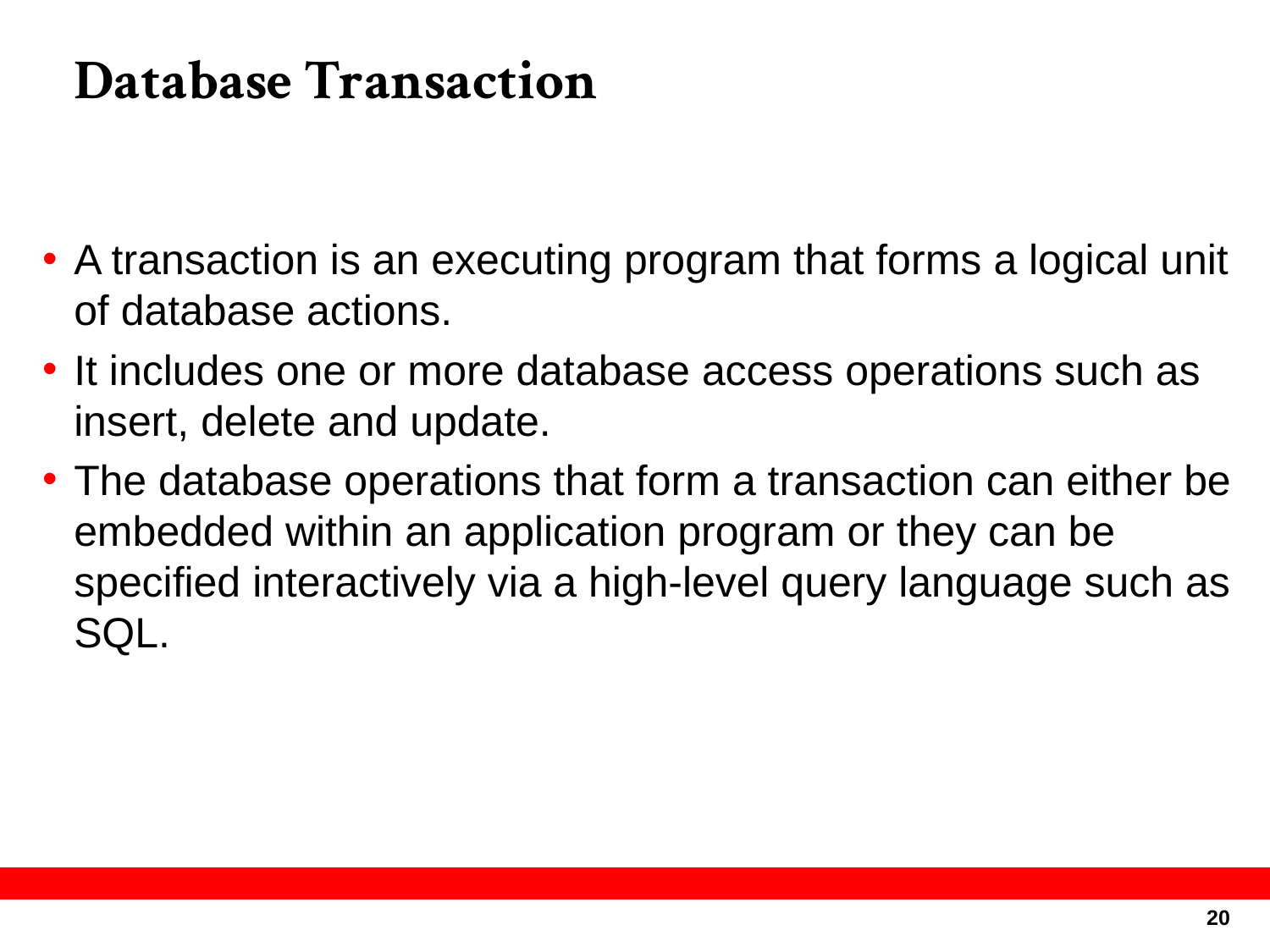

# Database Transaction
A transaction is an executing program that forms a logical unit of database actions.
It includes one or more database access operations such as  insert, delete and update.
The database operations that form a transaction can either be embedded within an application program or they can be specified interactively via a high-level query language such as SQL.